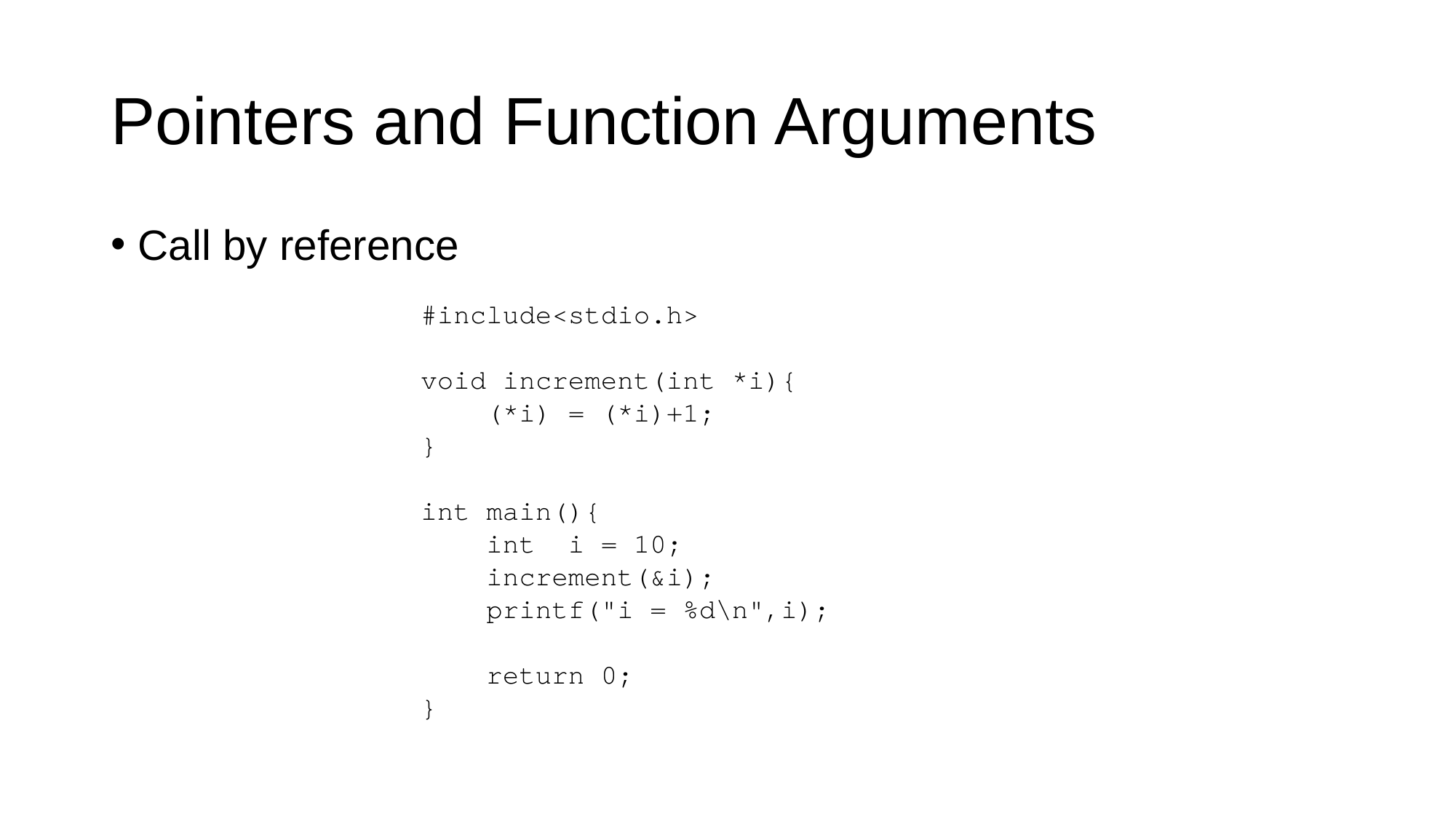

# Pointers and Function Arguments
Call by reference
#include<stdio.h>

void increment(int *i){
    (*i) = (*i)+1;
}

int main(){
    int  i = 10;
    increment(&i);
    printf("i = %d\n",i);

    return 0;
}